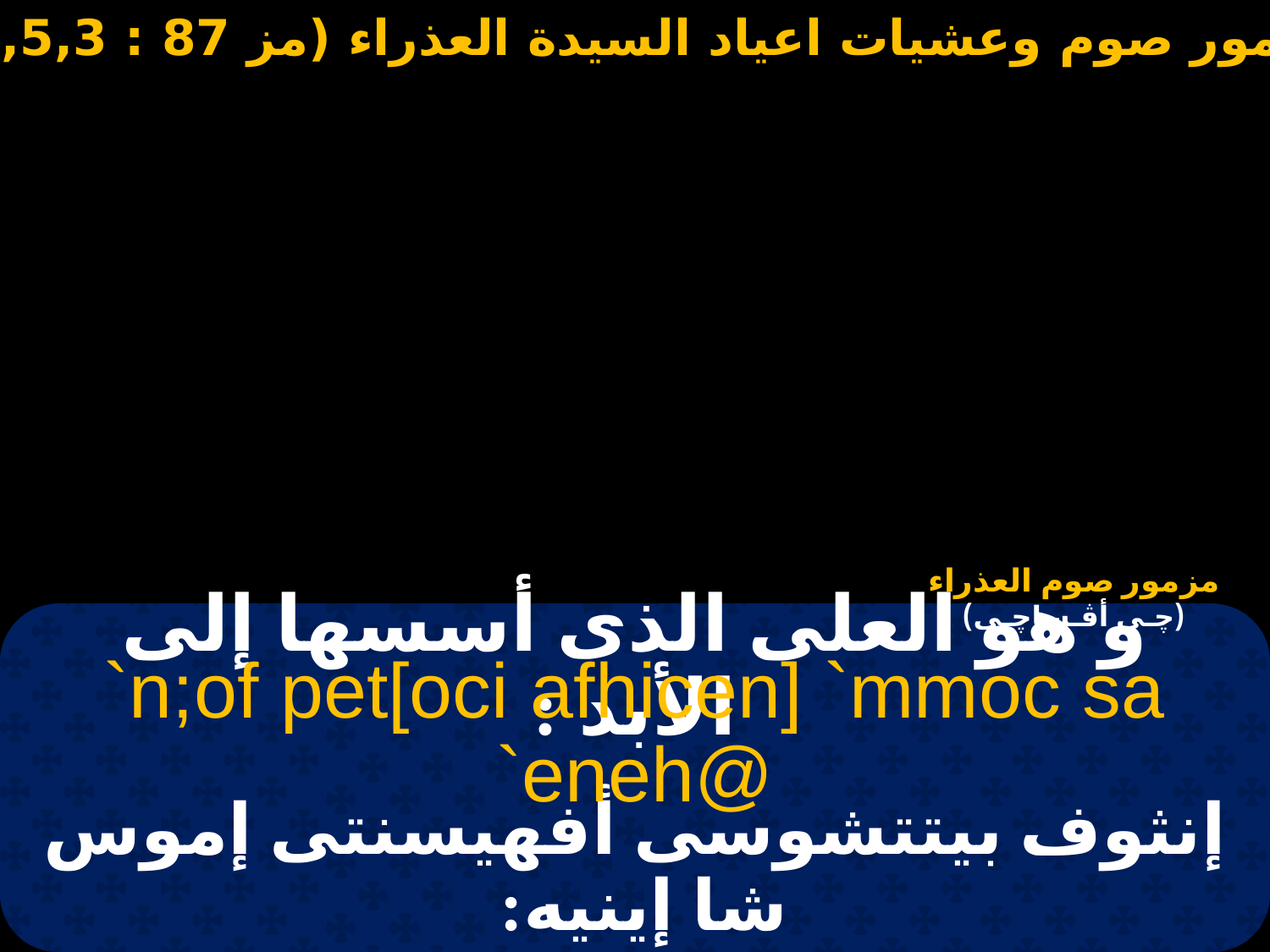

مزمور صوم العذراء (ﭼـى أﭬـساﭼـى)
# و هو العلى الذى أسسها إلى الأبد :
`n;of pet[oci afhicen] `mmoc sa `eneh@
إنثوف بيتتشوسى أفهيسنتى إموس شا إينيه: